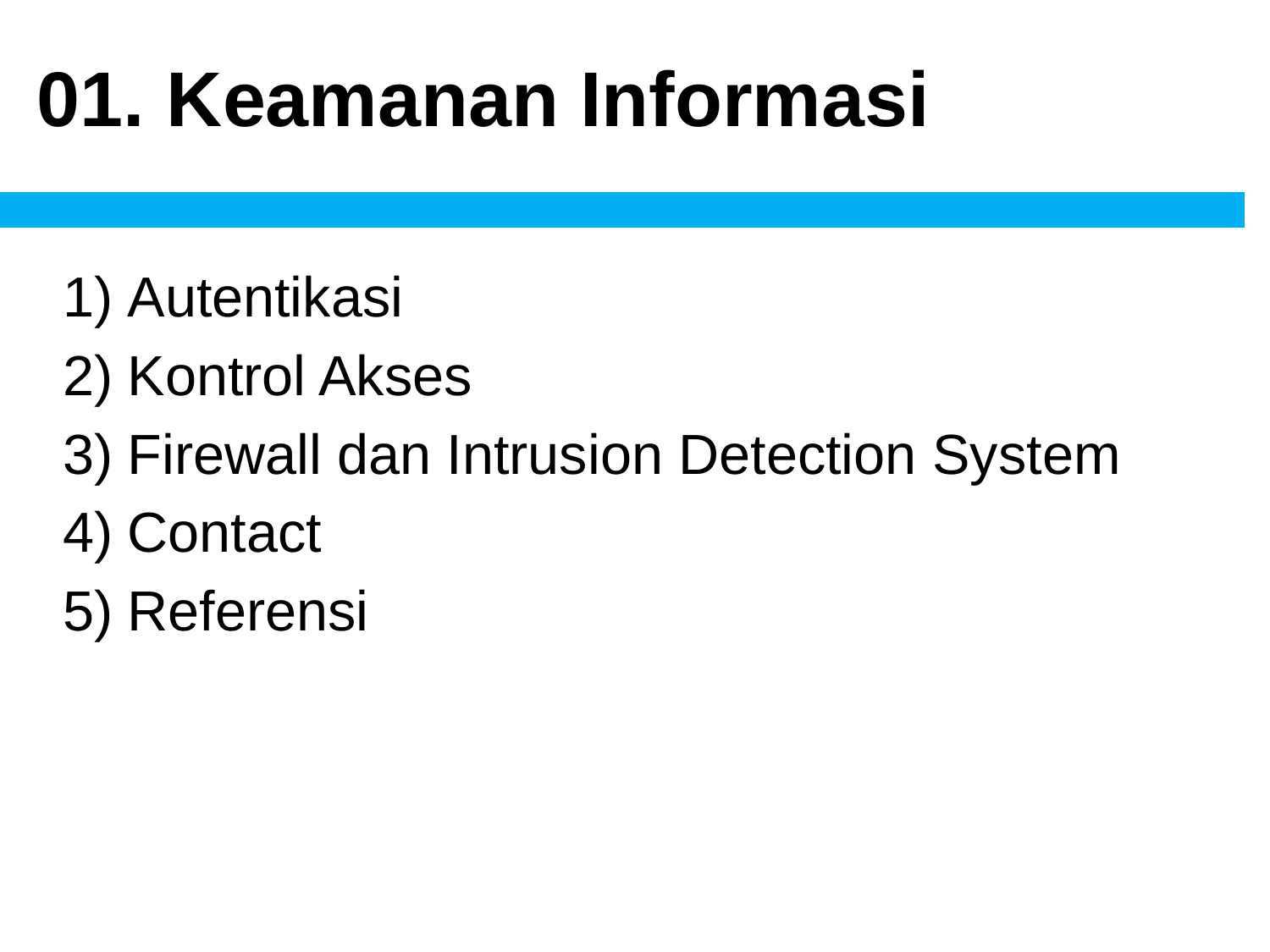

# 01. Keamanan Informasi
Autentikasi
Kontrol Akses
Firewall dan Intrusion Detection System
Contact
Referensi